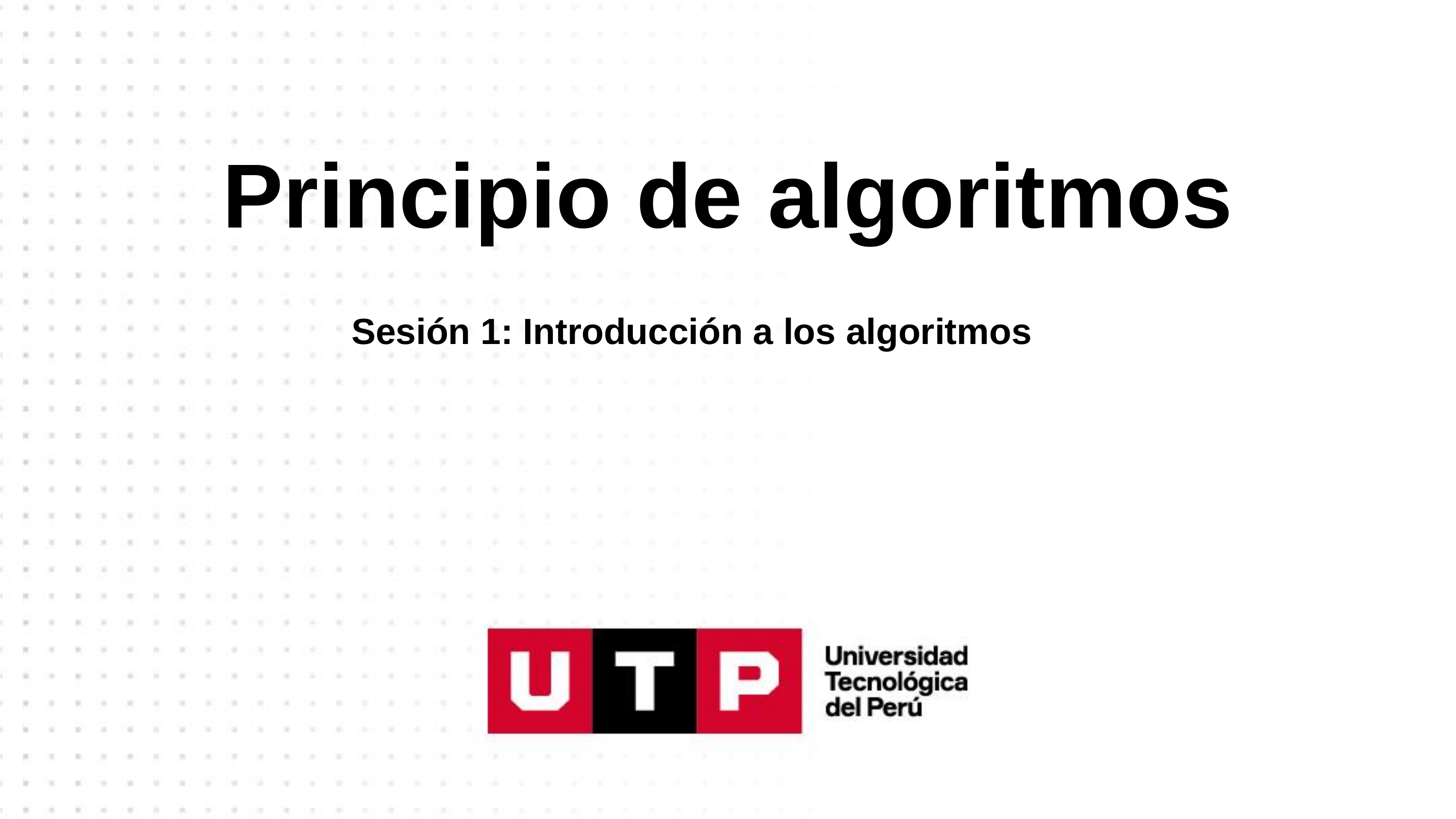

# Principio de algoritmos
Sesión 1: Introducción a los algoritmos